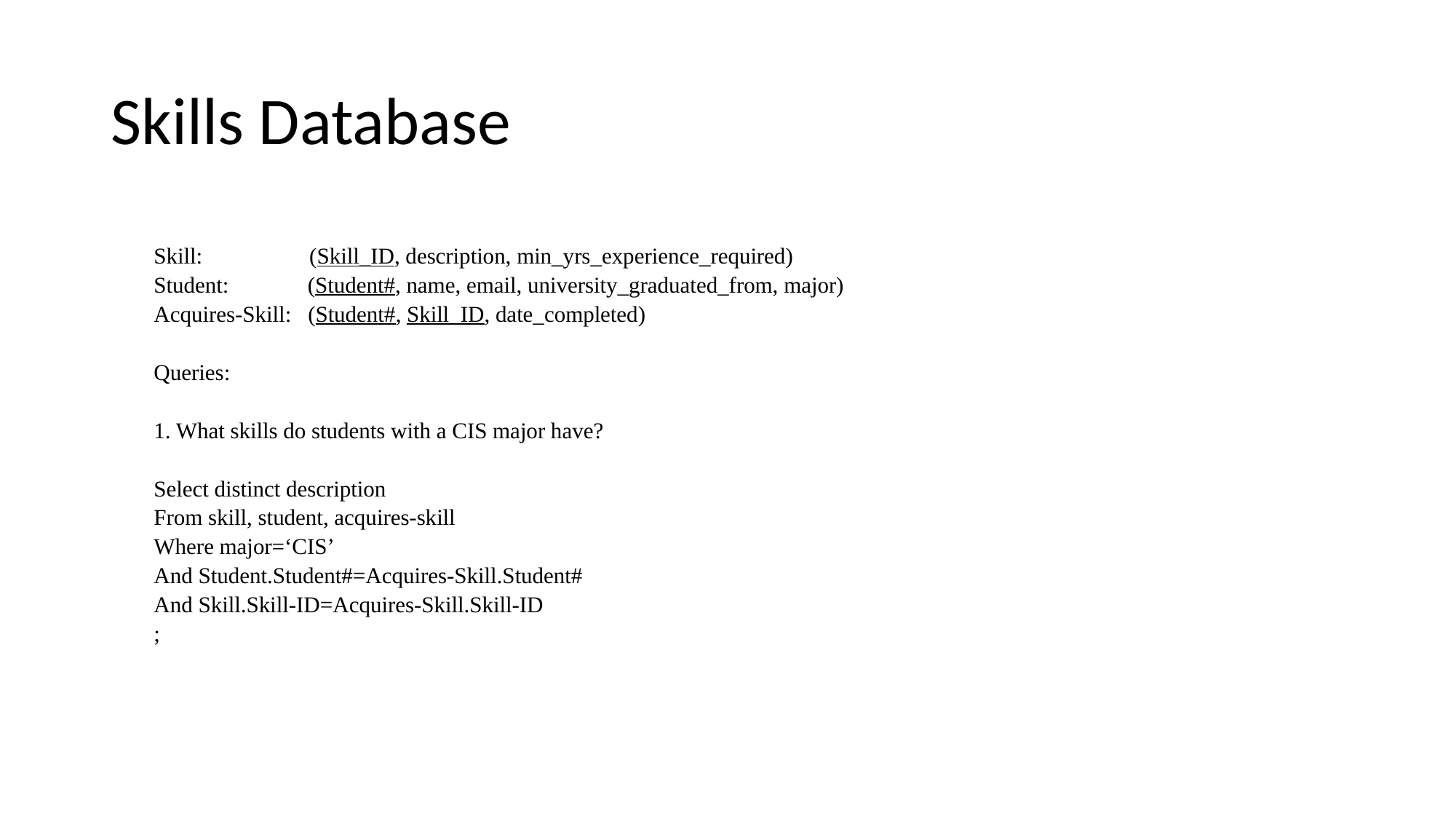

# Skills Database
Skill:                   (Skill_ID, description, min_yrs_experience_required)
Student:              (Student#, name, email, university_graduated_from, major)
Acquires-Skill:   (Student#, Skill_ID, date_completed)

Queries:

1. What skills do students with a CIS major have?

Select distinct description
From skill, student, acquires-skill
Where major=‘CIS’
And Student.Student#=Acquires-Skill.Student#
And Skill.Skill-ID=Acquires-Skill.Skill-ID
;